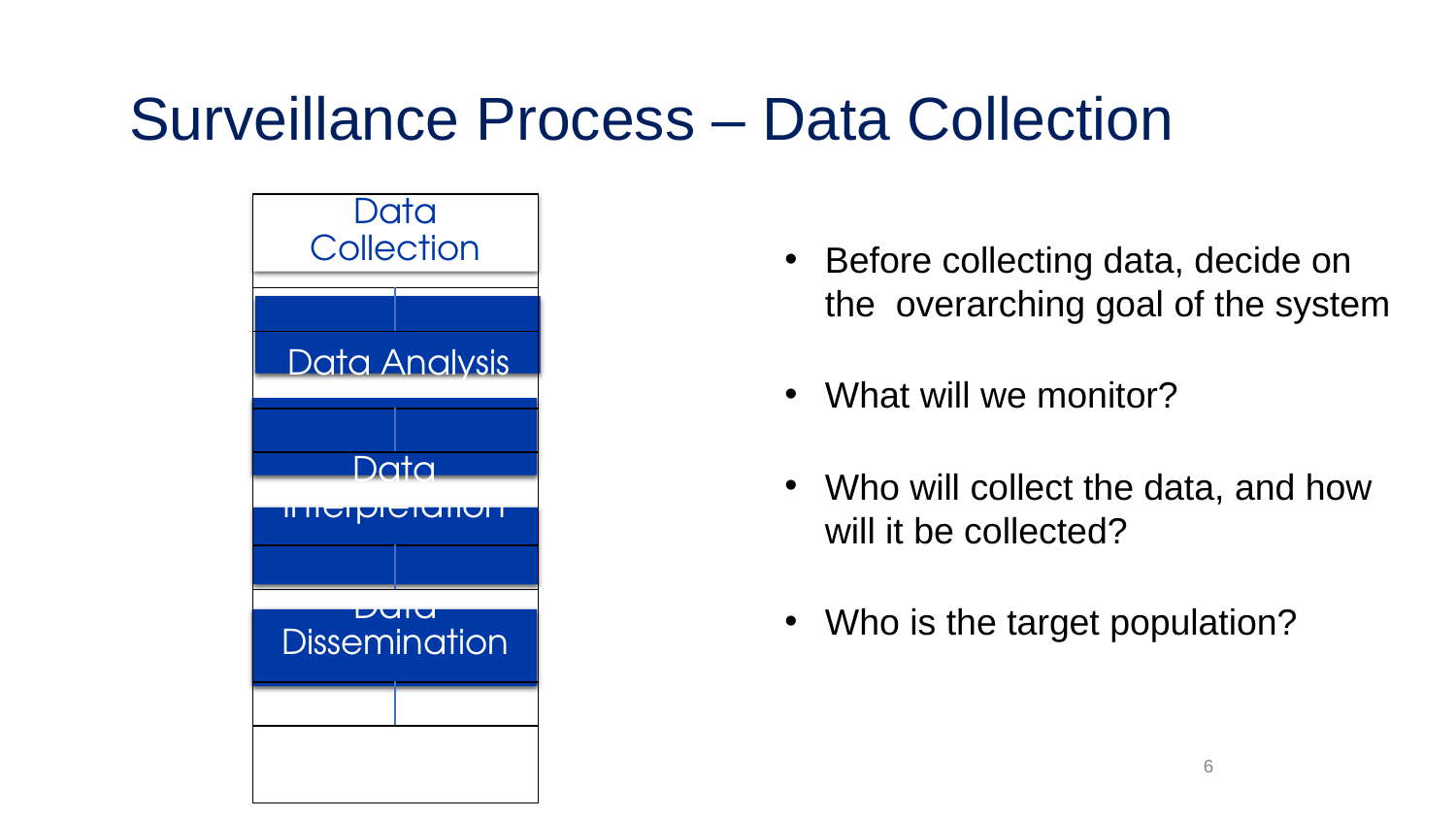

# Surveillance Process – Data Collection

| Data Collection |  |
| --- | --- |
|  |  |
| Data Analysis |  |
|  |  |
| Data Interpretation |  |
|  |  |
| Data Dissemination |  |
|  |  |
| Link to Action |  |
Before collecting data, decide on the  overarching goal of the system

What will we monitor?

Who will collect the data, and how  will it be collected?

Who is the target population?

6